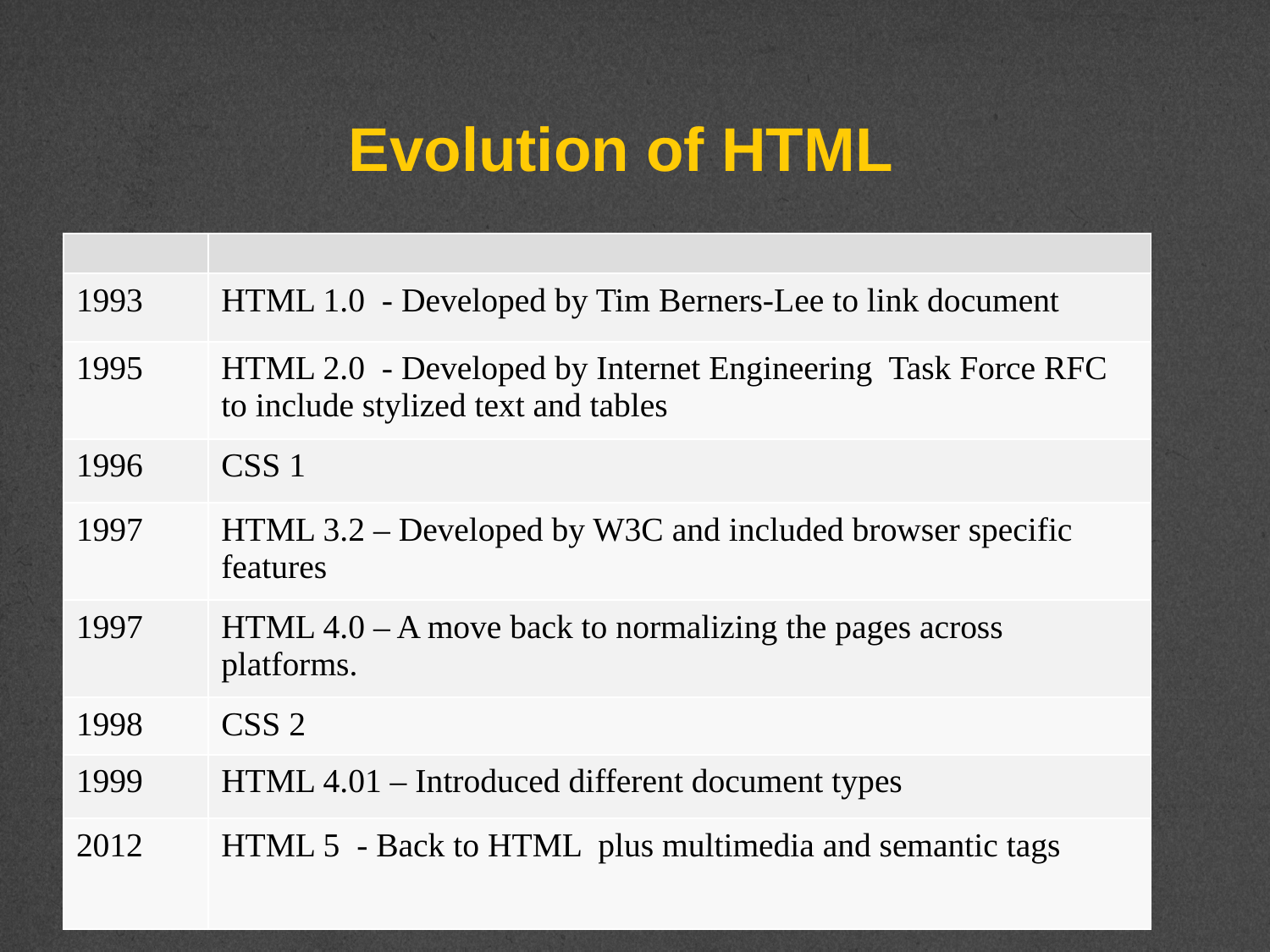

# Evolution of HTML
|  |  |
| --- | --- |
| 1993 | HTML 1.0 - Developed by Tim Berners-Lee to link document |
| 1995 | HTML 2.0 - Developed by Internet Engineering Task Force RFC to include stylized text and tables |
| 1996 | CSS 1 |
| 1997 | HTML 3.2 – Developed by W3C and included browser specific features |
| 1997 | HTML 4.0 – A move back to normalizing the pages across platforms. |
| 1998 | CSS 2 |
| 1999 | HTML 4.01 – Introduced different document types |
| 2012 | HTML 5 - Back to HTML plus multimedia and semantic tags |